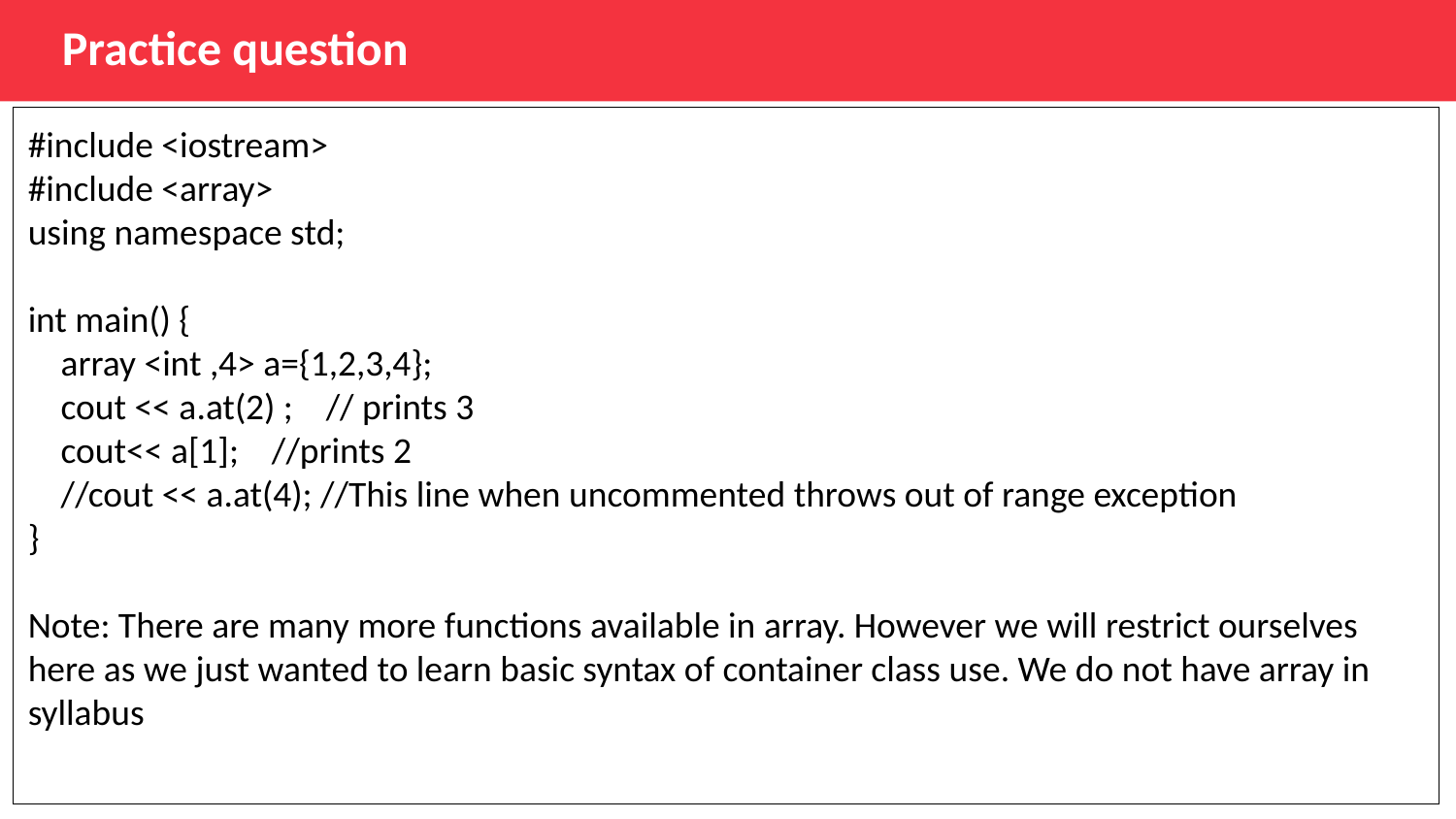

Practice question
#include <iostream>
#include <array>
using namespace std;

int main() {
    array <int ,4> a={1,2,3,4};
    cout << a.at(2) ;    // prints 3
    cout<< a[1];    //prints 2
    //cout << a.at(4); //This line when uncommented throws out of range exception
}

Note: There are many more functions available in array. However we will restrict ourselves here as we just wanted to learn basic syntax of container class use. We do not have array in syllabus